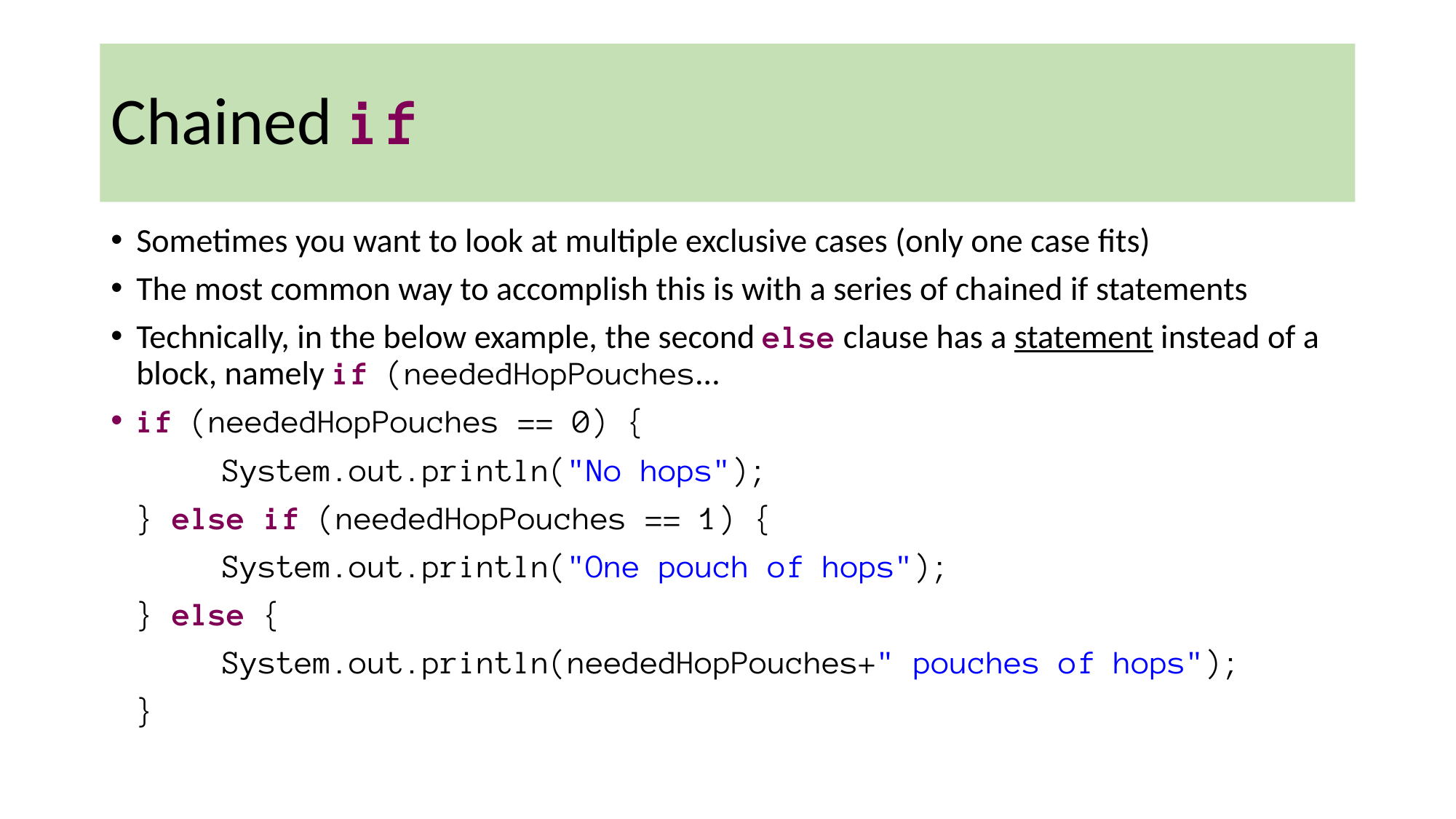

# Chained if
Sometimes you want to look at multiple exclusive cases (only one case fits)
The most common way to accomplish this is with a series of chained if statements
Technically, in the below example, the second else clause has a statement instead of a block, namely if (neededHopPouches…
if (neededHopPouches == 0) {
	System.out.println("No hops");
} else if (neededHopPouches == 1) {
	System.out.println("One pouch of hops");
} else {
	System.out.println(neededHopPouches+" pouches of hops");
}